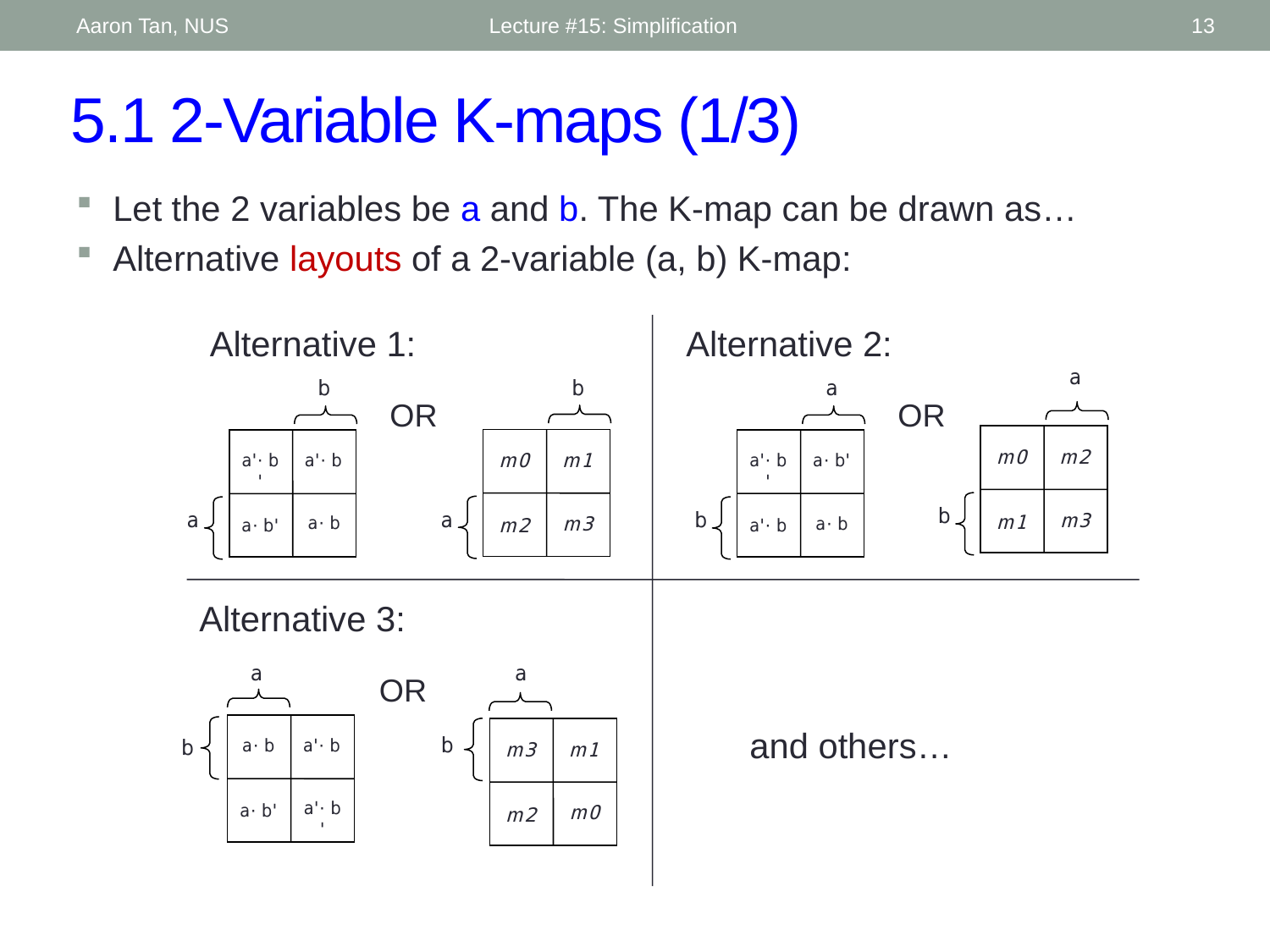

Aaron Tan, NUS
Lecture #15: Simplification
13
# 5.1 2-Variable K-maps (1/3)
Let the 2 variables be a and b. The K-map can be drawn as…
Alternative layouts of a 2-variable (a, b) K-map:
Alternative 1:
b

a'∙b'
a'∙b

a
a∙b
a∙b'
b

m0
m1

a
m3
m2
OR

Alternative 2:
a

m0
m2

b
m3
m1
a

a'∙b'
a∙b'

b
a∙b
a'∙b
OR
Alternative 3:
a

a∙b
a'∙b
b

a'∙b'
a∙b'
a

b
m3
m1

m0
m2
OR
and others…